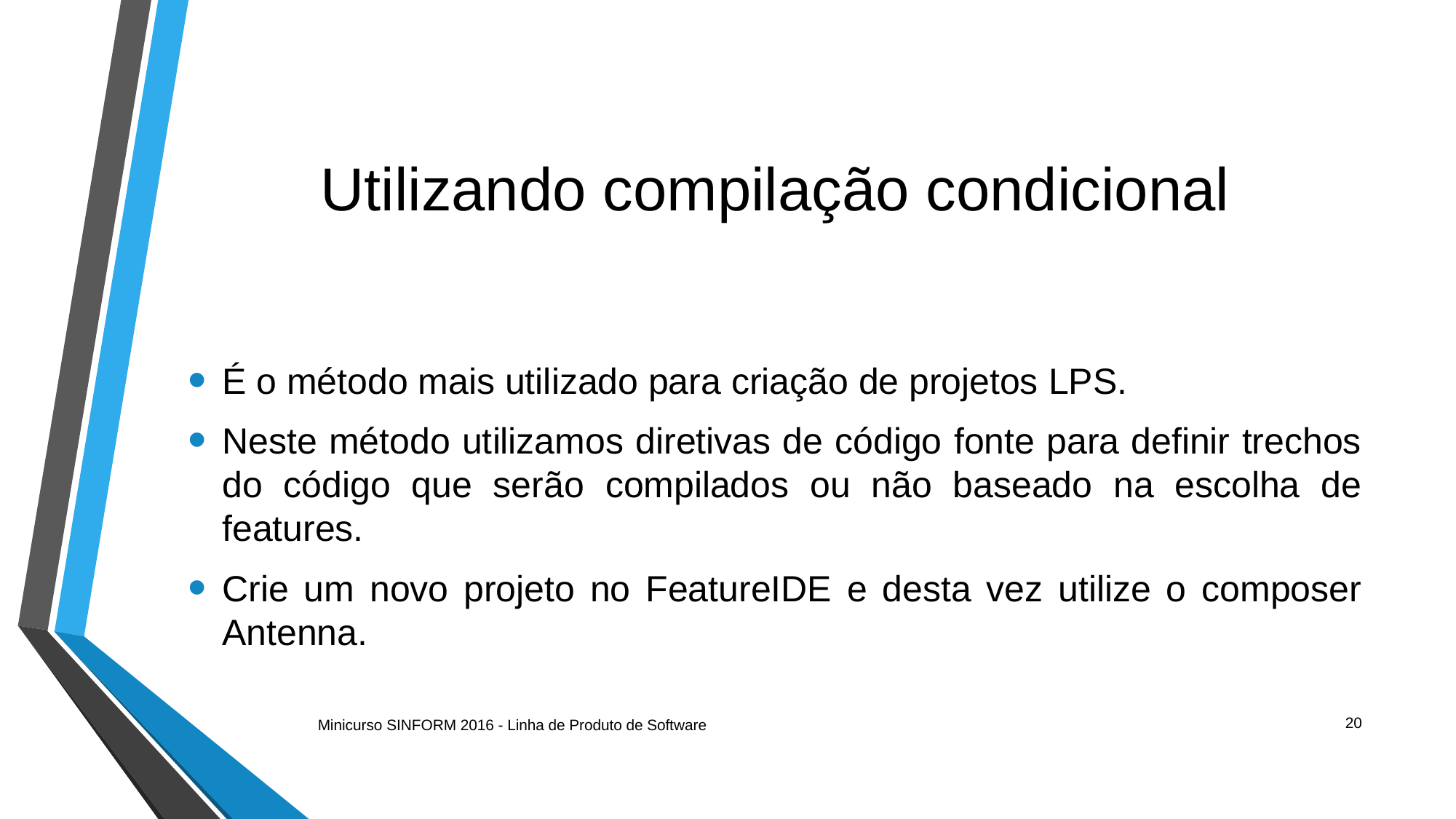

# Utilizando compilação condicional
É o método mais utilizado para criação de projetos LPS.
Neste método utilizamos diretivas de código fonte para definir trechos do código que serão compilados ou não baseado na escolha de features.
Crie um novo projeto no FeatureIDE e desta vez utilize o composer Antenna.
20
Minicurso SINFORM 2016 - Linha de Produto de Software